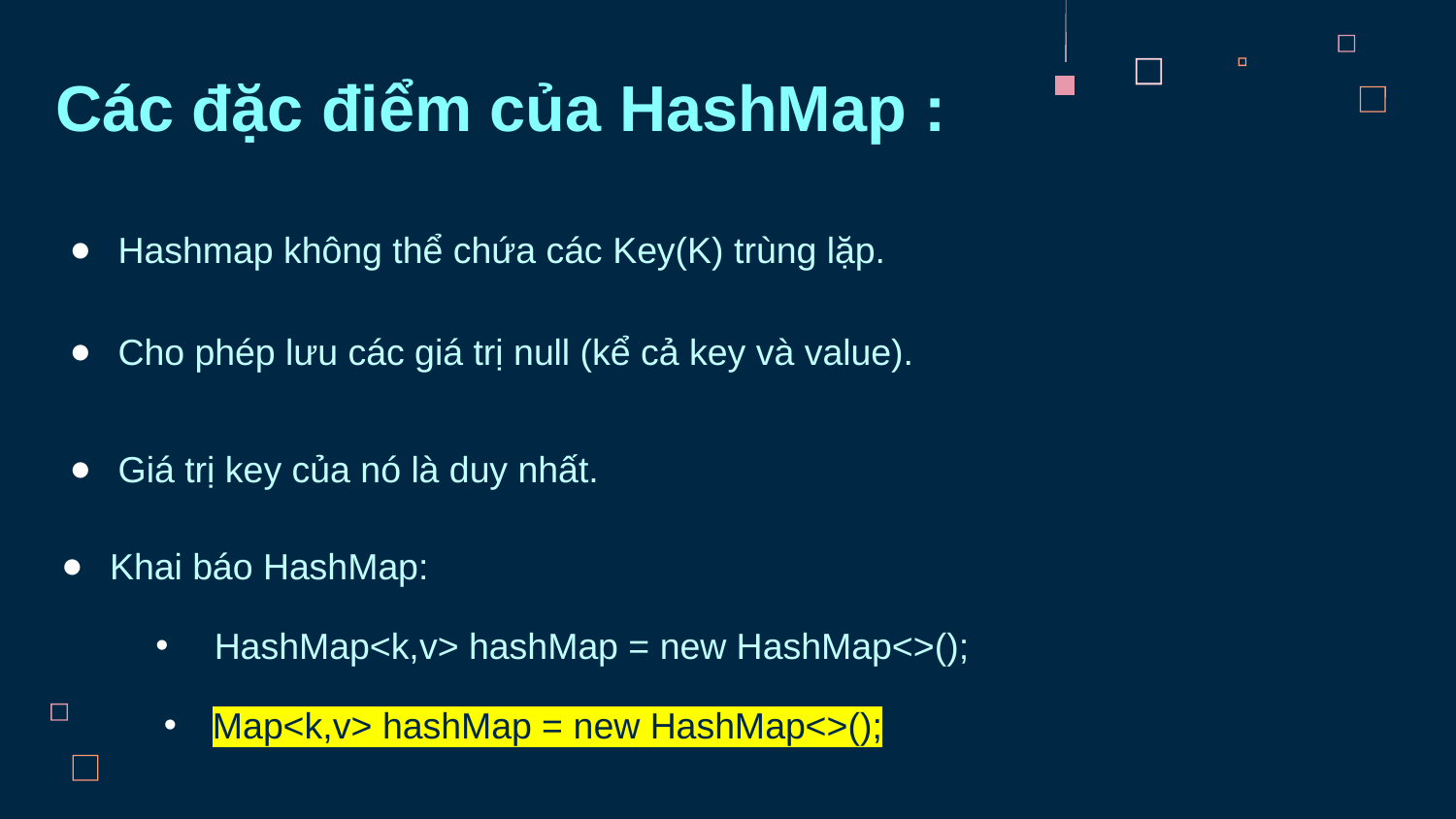

Các đặc điểm của HashMap :
Hashmap không thể chứa các Key(K) trùng lặp.
Cho phép lưu các giá trị null (kể cả key và value).

Giá trị key của nó là duy nhất.
Khai báo HashMap:
 HashMap<k,v> hashMap = new HashMap<>();
Map<k,v> hashMap = new HashMap<>();